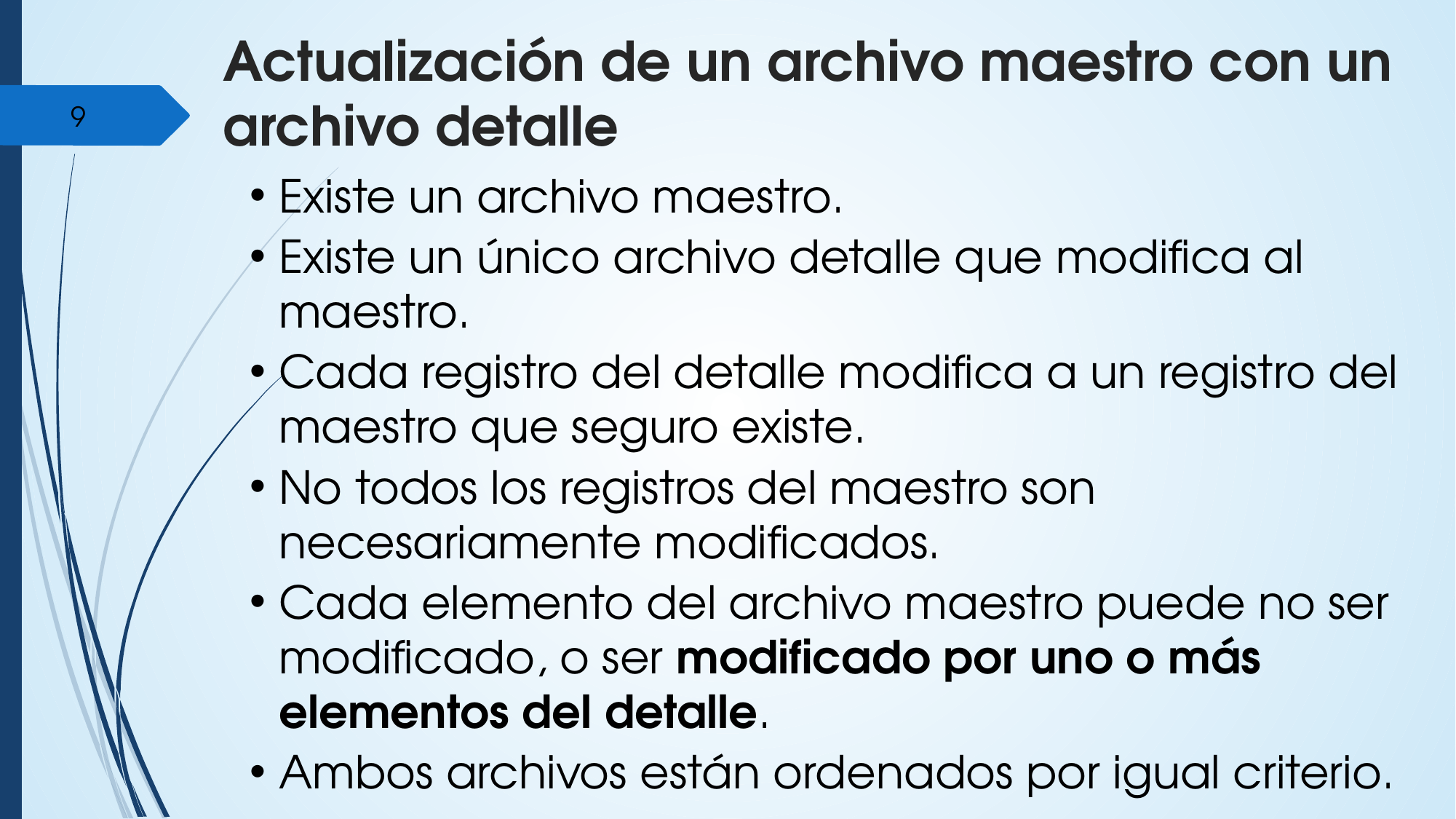

Actualización de un archivo maestro con un archivo detalle
9
Existe un archivo maestro.
Existe un único archivo detalle que modifica al maestro.
Cada registro del detalle modifica a un registro del maestro que seguro existe.
No todos los registros del maestro son necesariamente modificados.
Cada elemento del archivo maestro puede no ser modificado, o ser modificado por uno o más elementos del detalle.
Ambos archivos están ordenados por igual criterio.